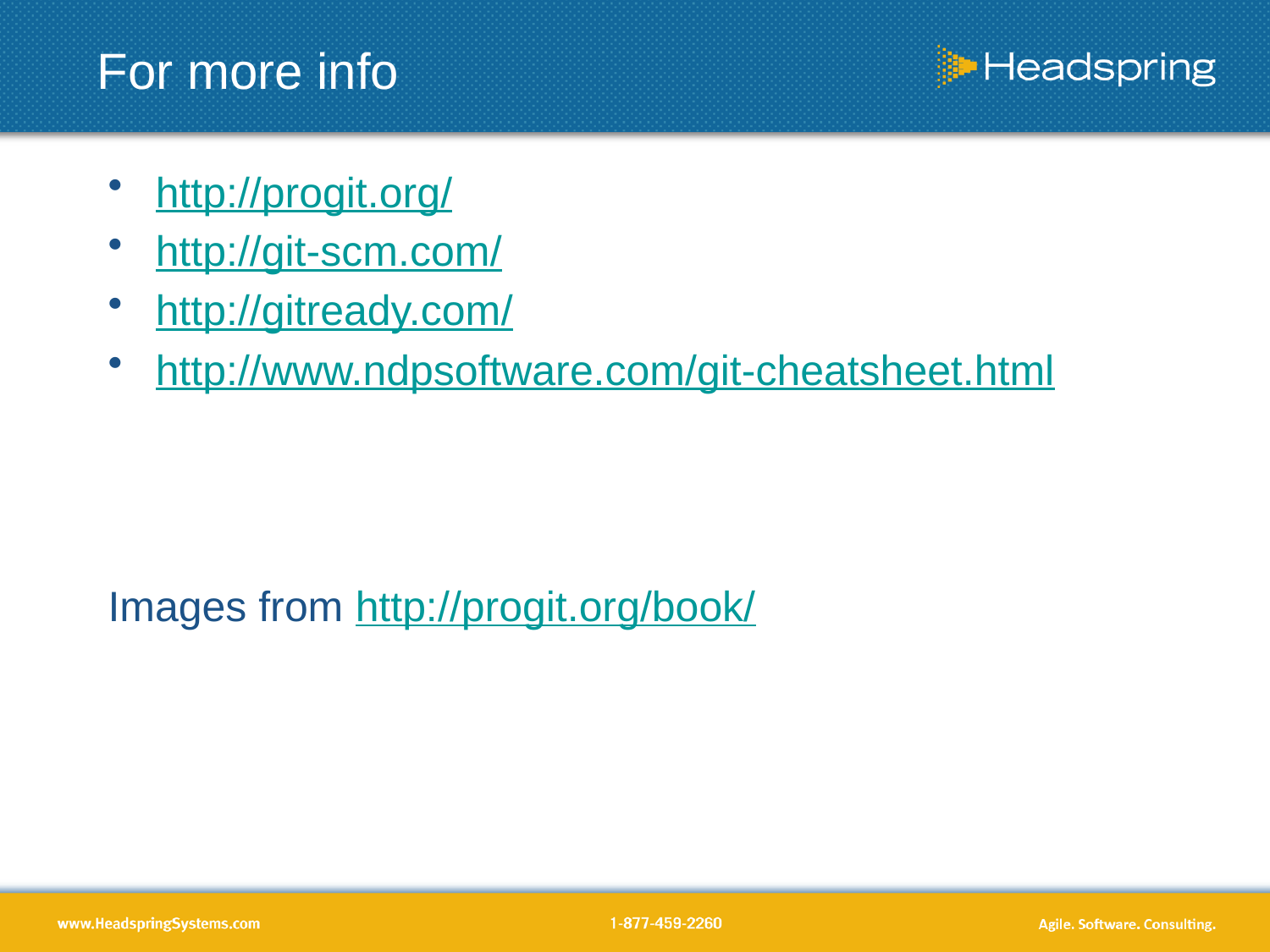

# For more info
http://progit.org/
http://git-scm.com/
http://gitready.com/
http://www.ndpsoftware.com/git-cheatsheet.html

Images from http://progit.org/book/